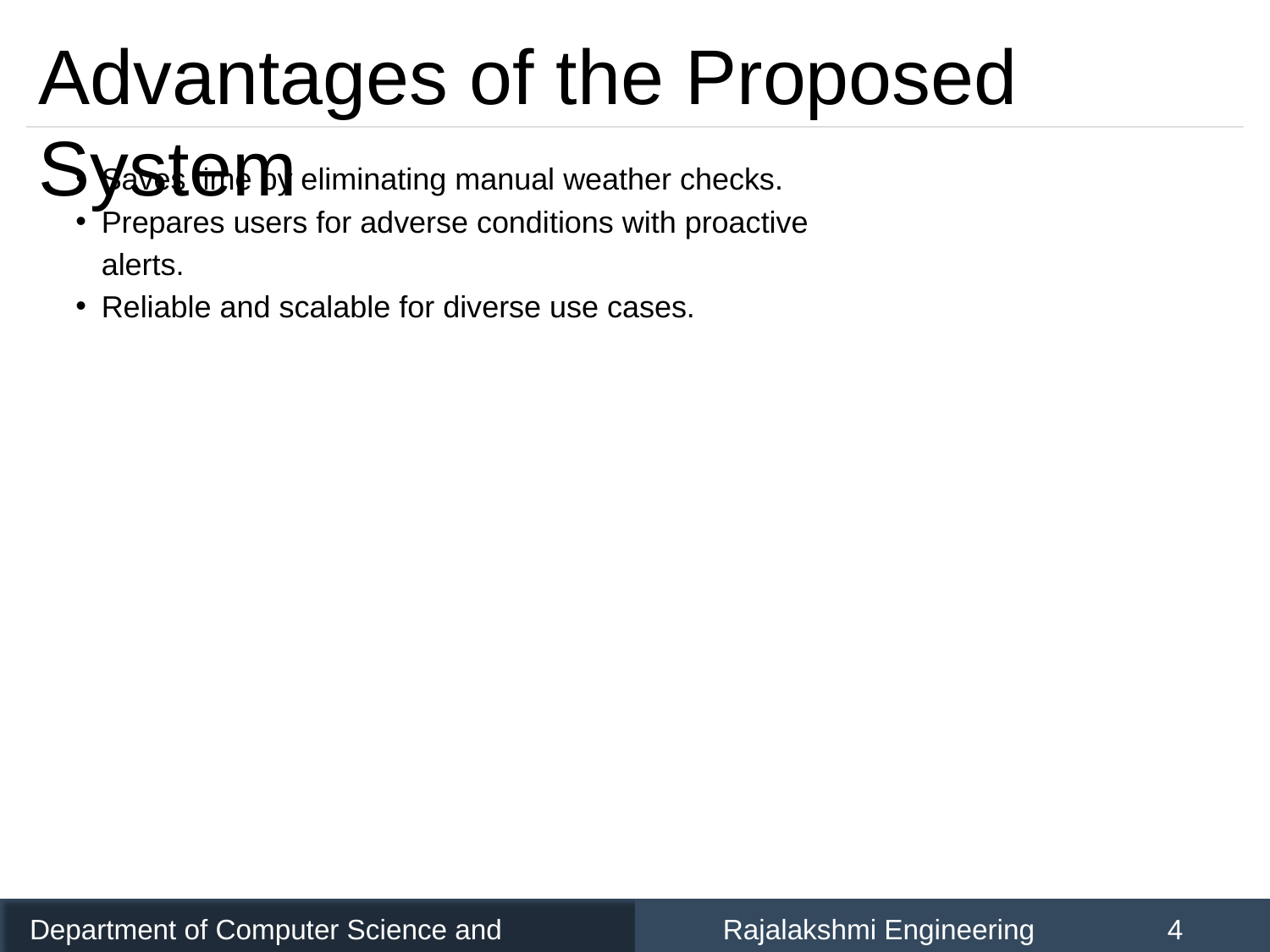

Advantages of the Proposed System

Saves time by eliminating manual weather checks.
Prepares users for adverse conditions with proactive alerts.
Reliable and scalable for diverse use cases.

Department of Computer Science and Engineering
Rajalakshmi Engineering College
4